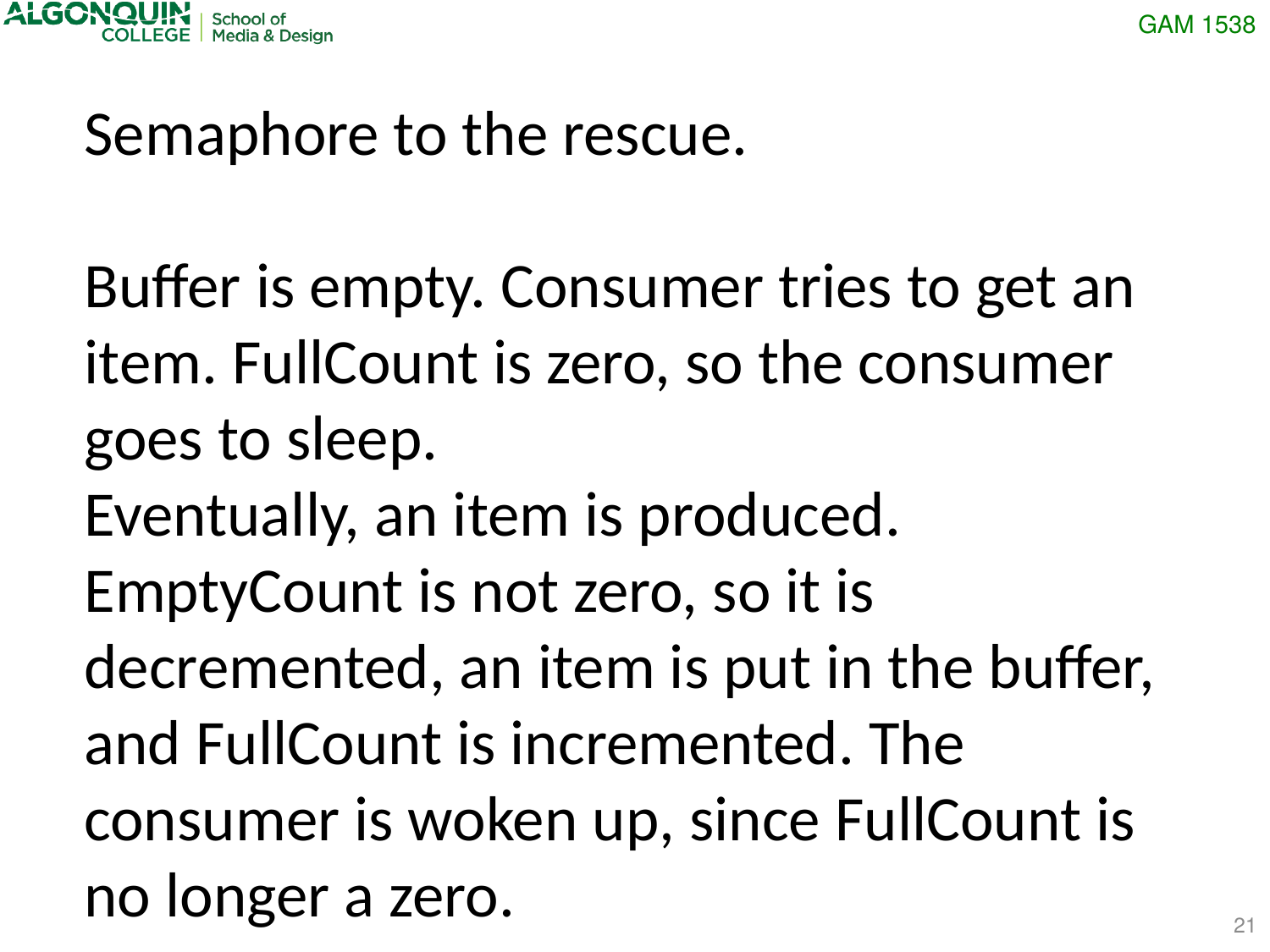

Semaphore to the rescue.

Buffer is empty. Consumer tries to get an item. FullCount is zero, so the consumer goes to sleep.
Eventually, an item is produced. EmptyCount is not zero, so it is decremented, an item is put in the buffer, and FullCount is incremented. The consumer is woken up, since FullCount is no longer a zero.
21